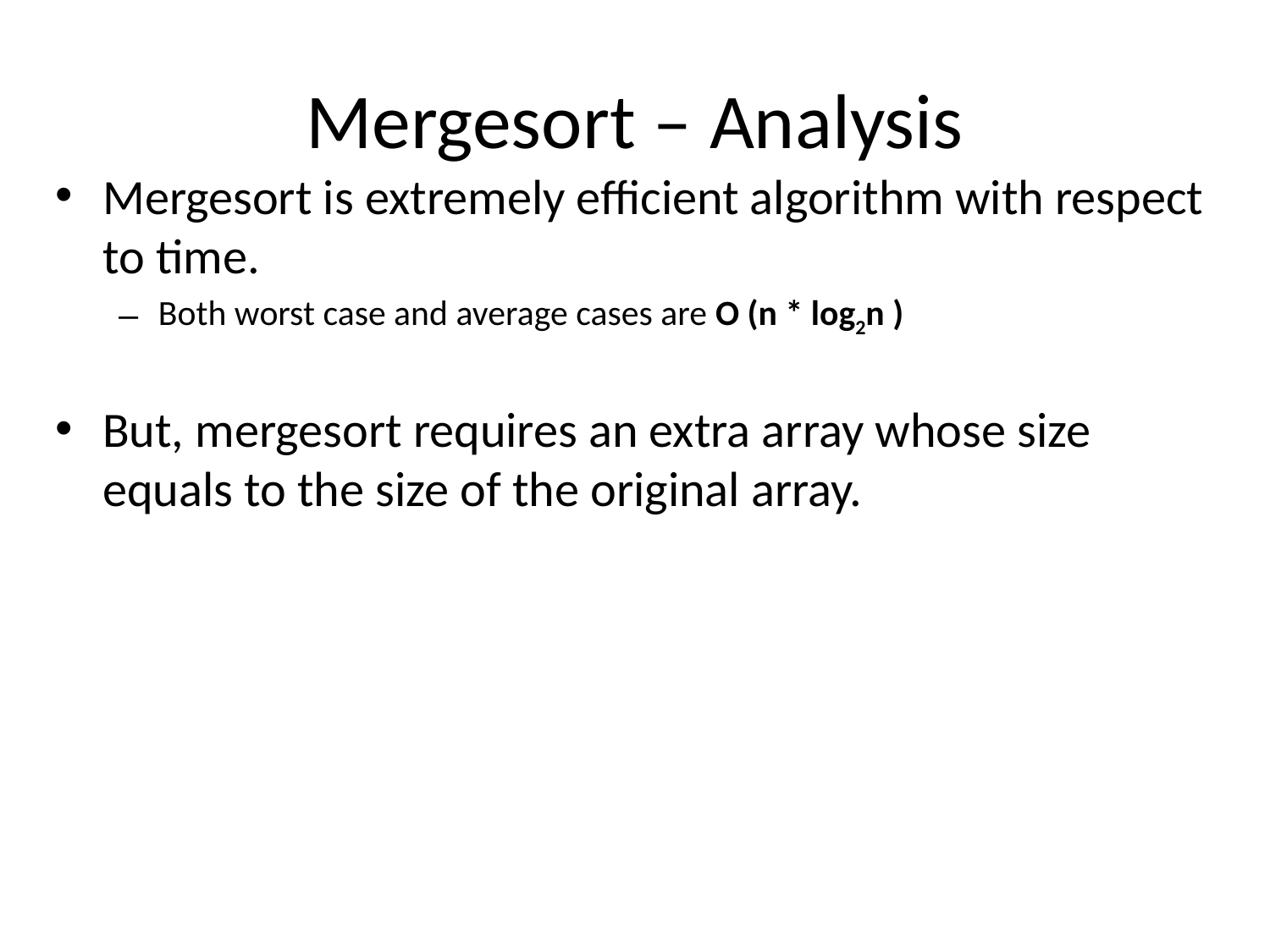

# Mergesort – Analysis
Mergesort is extremely efficient algorithm with respect to time.
Both worst case and average cases are O (n * log2n )

But, mergesort requires an extra array whose size equals to the size of the original array.